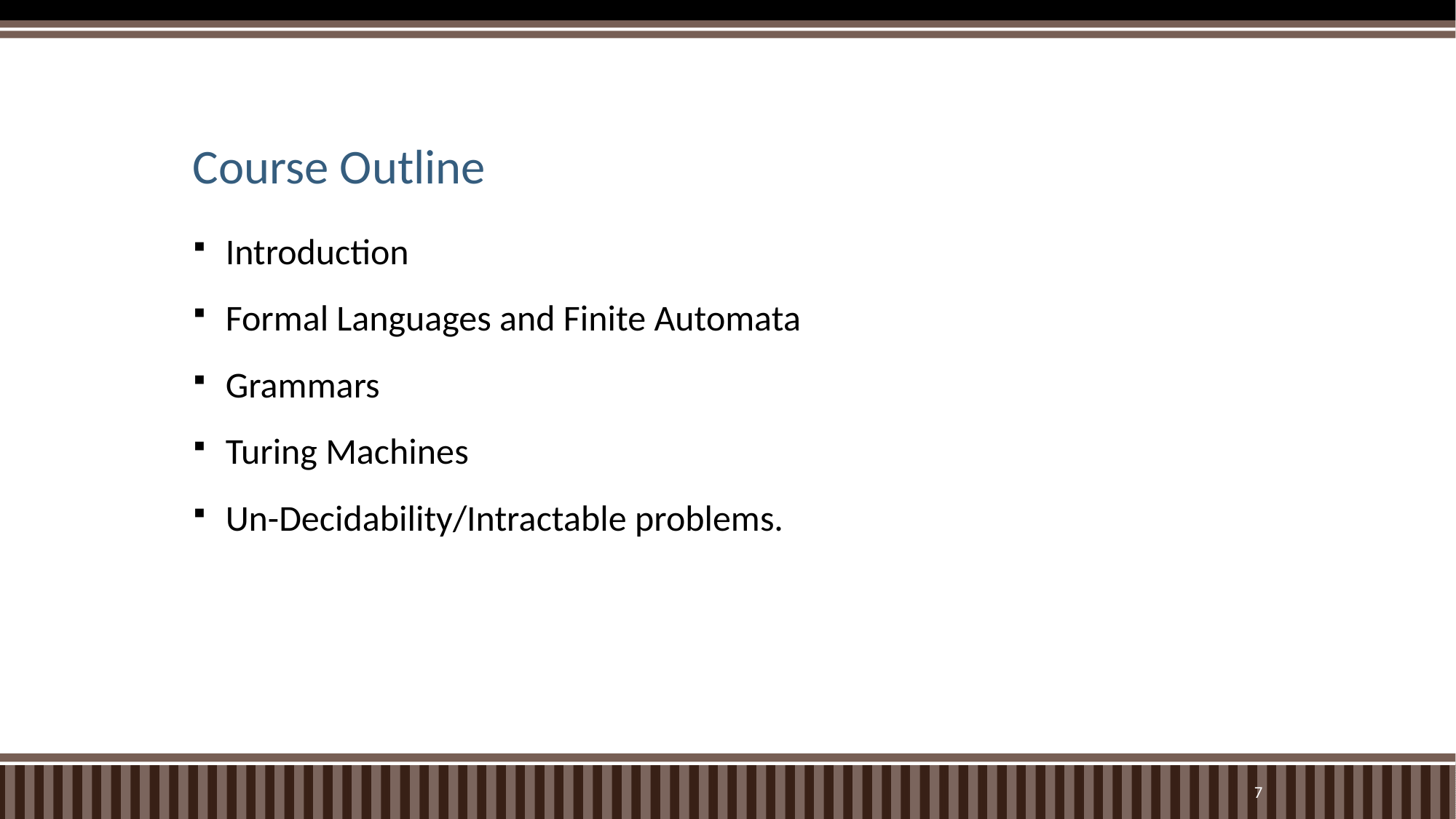

# Course Outline
Introduction
Formal Languages and Finite Automata
Grammars
Turing Machines
Un-Decidability/Intractable problems.
7